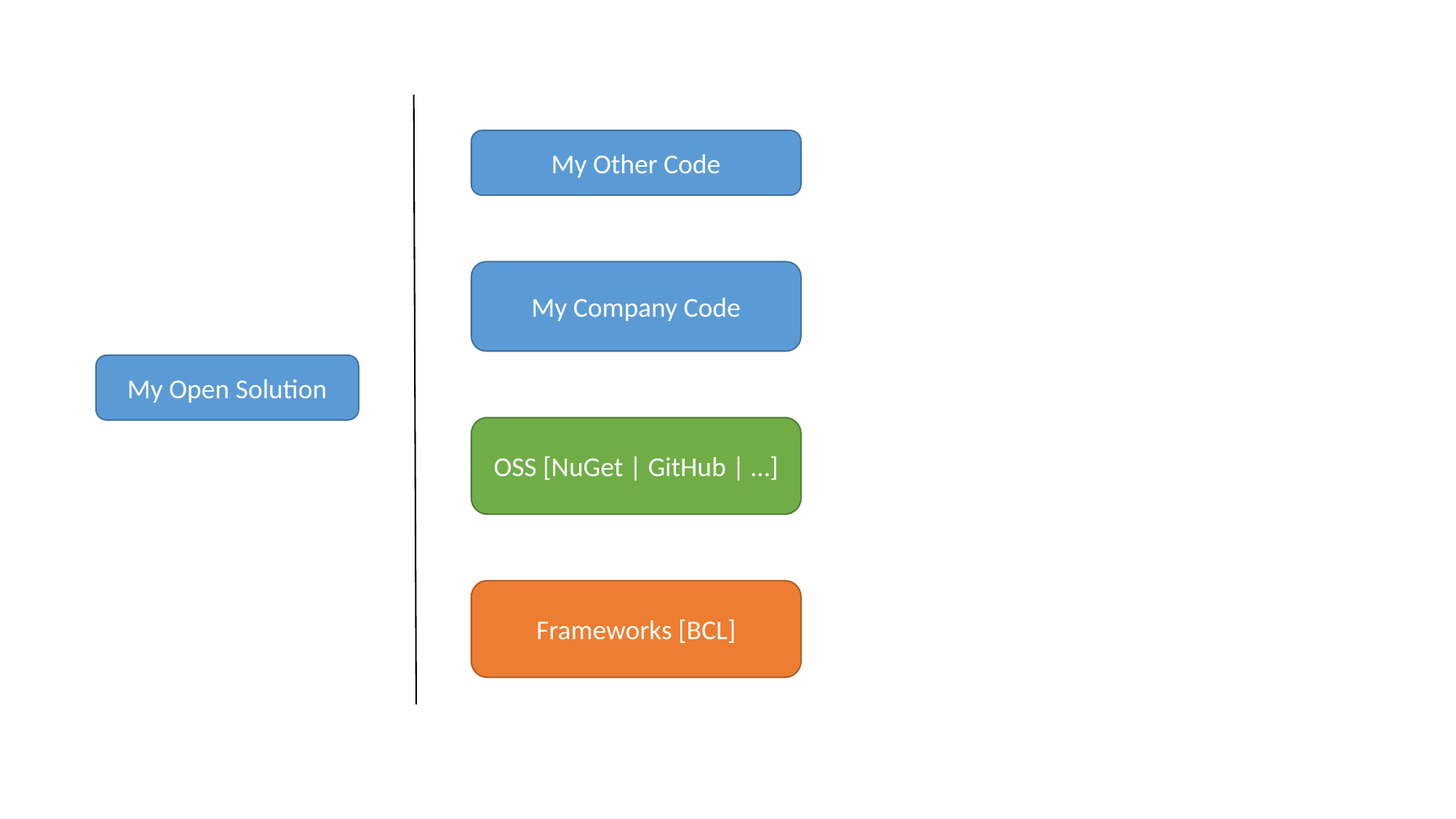

My Other Code
My Company Code
My Open Solution
OSS [NuGet | GitHub | …]
Frameworks [BCL]